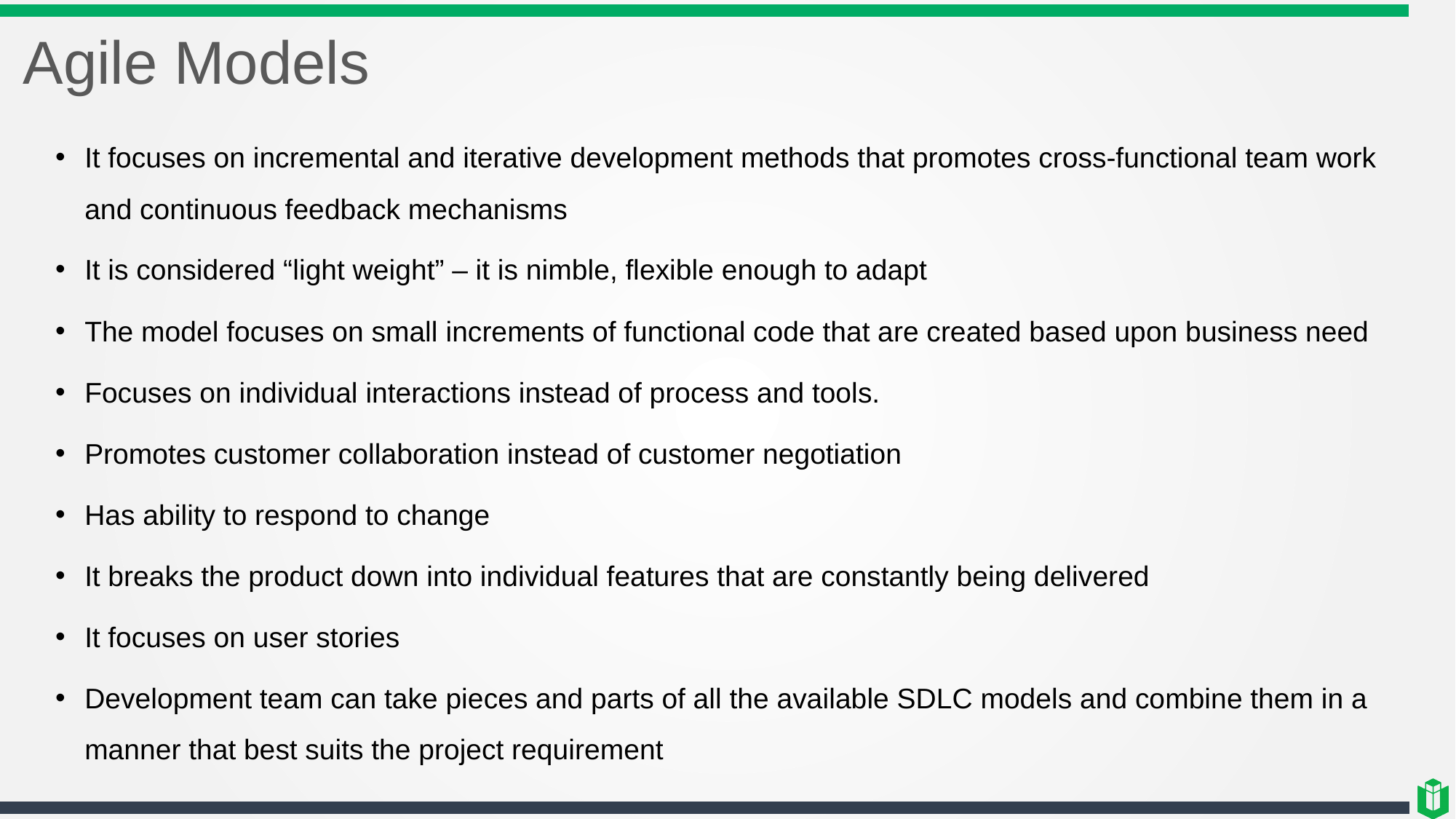

# Agile Models
It focuses on incremental and iterative development methods that promotes cross-functional team work and continuous feedback mechanisms
It is considered “light weight” – it is nimble, flexible enough to adapt
The model focuses on small increments of functional code that are created based upon business need
Focuses on individual interactions instead of process and tools.
Promotes customer collaboration instead of customer negotiation
Has ability to respond to change
It breaks the product down into individual features that are constantly being delivered
It focuses on user stories
Development team can take pieces and parts of all the available SDLC models and combine them in a manner that best suits the project requirement